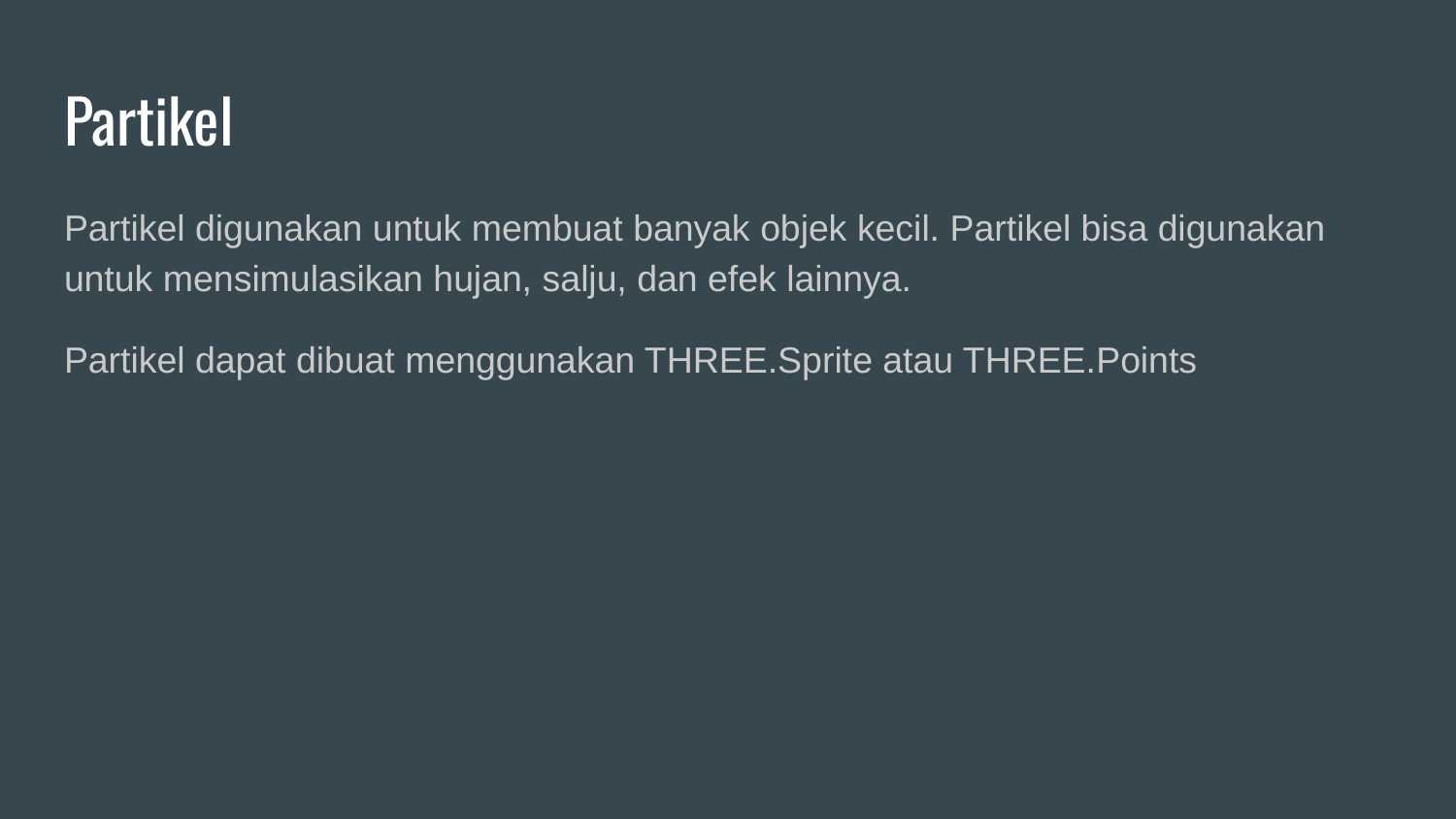

# Partikel
Partikel digunakan untuk membuat banyak objek kecil. Partikel bisa digunakan untuk mensimulasikan hujan, salju, dan efek lainnya.
Partikel dapat dibuat menggunakan THREE.Sprite atau THREE.Points